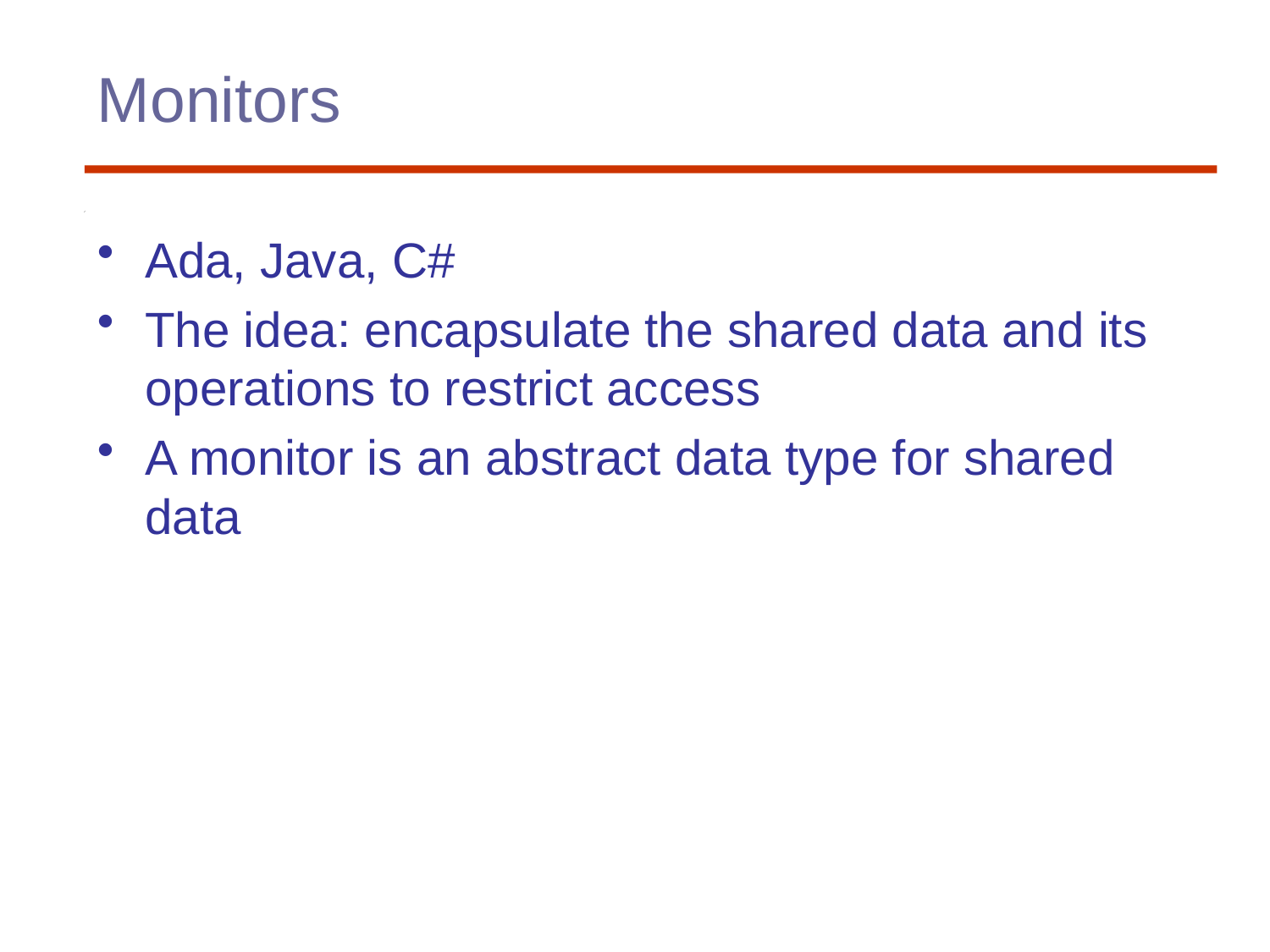

# Monitors
Ada, Java, C#
The idea: encapsulate the shared data and its operations to restrict access
A monitor is an abstract data type for shared data